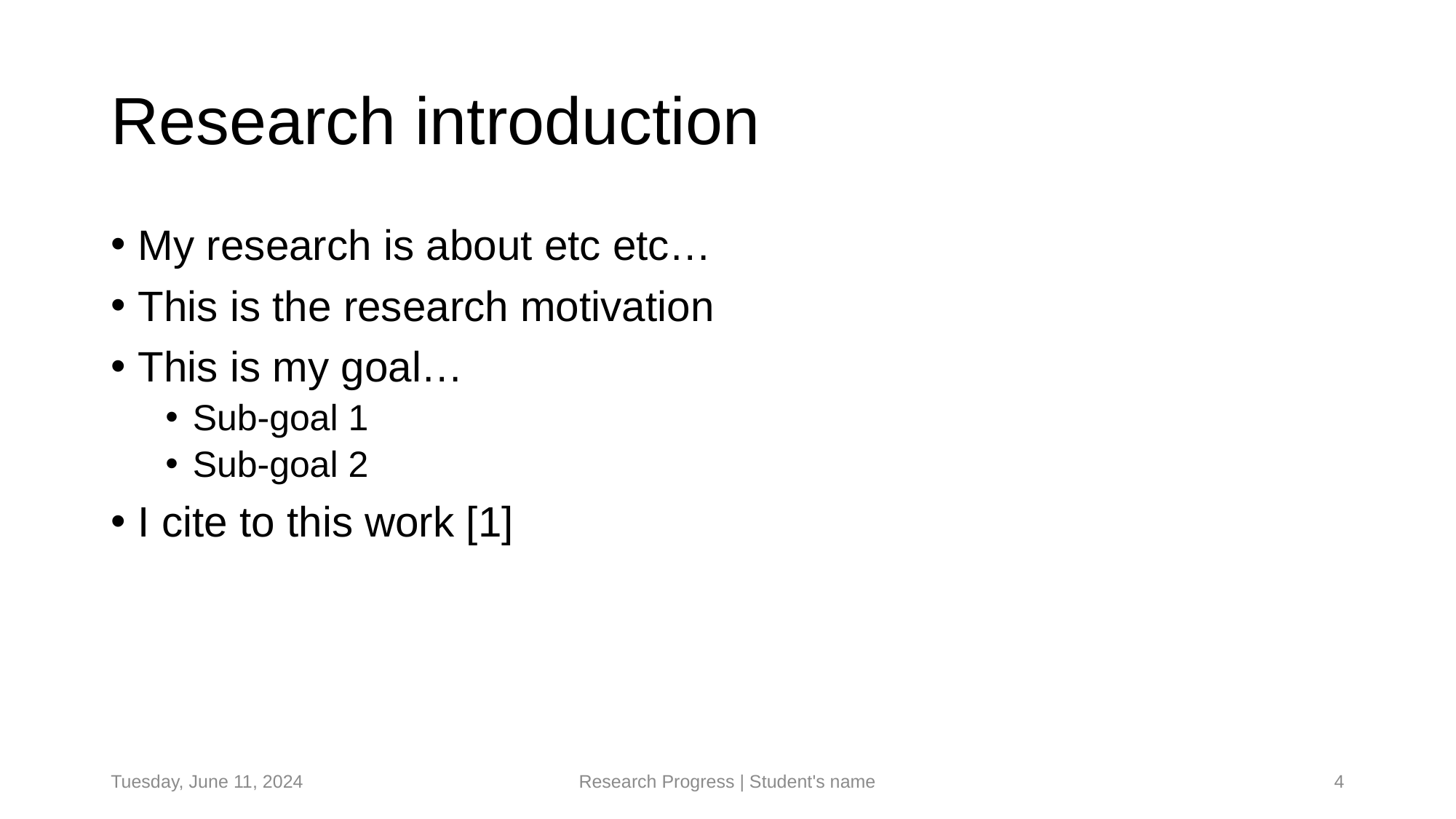

# Research introduction
My research is about etc etc…
This is the research motivation
This is my goal…
Sub-goal 1
Sub-goal 2
I cite to this work [1]

Tuesday, June 11, 2024
Research Progress | Student's name
4